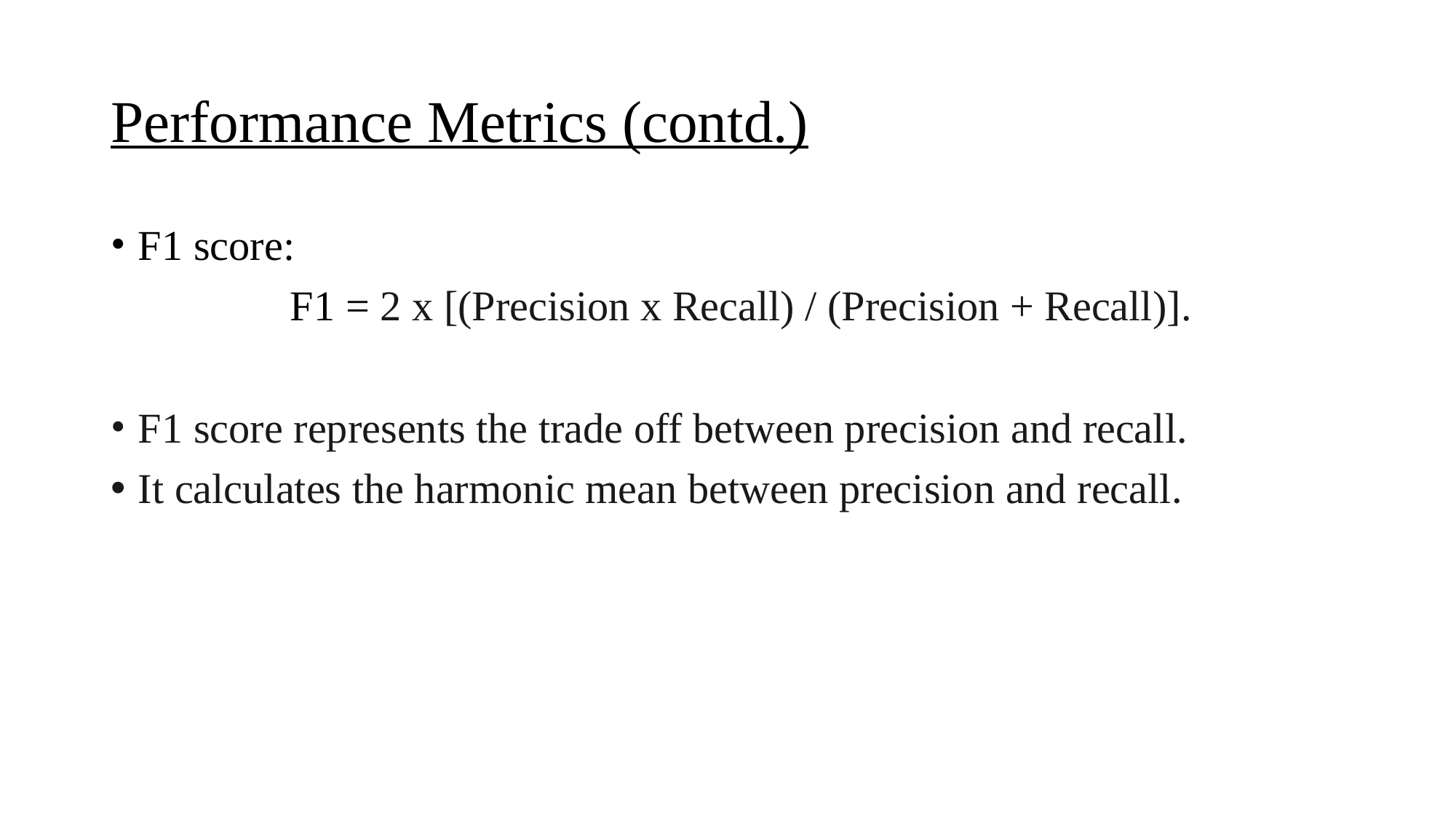

# Performance Metrics (contd.)
F1 score:
                 F1 = 2 x [(Precision x Recall) / (Precision + Recall)].

F1 score represents the trade off between precision and recall.
It calculates the harmonic mean between precision and recall.